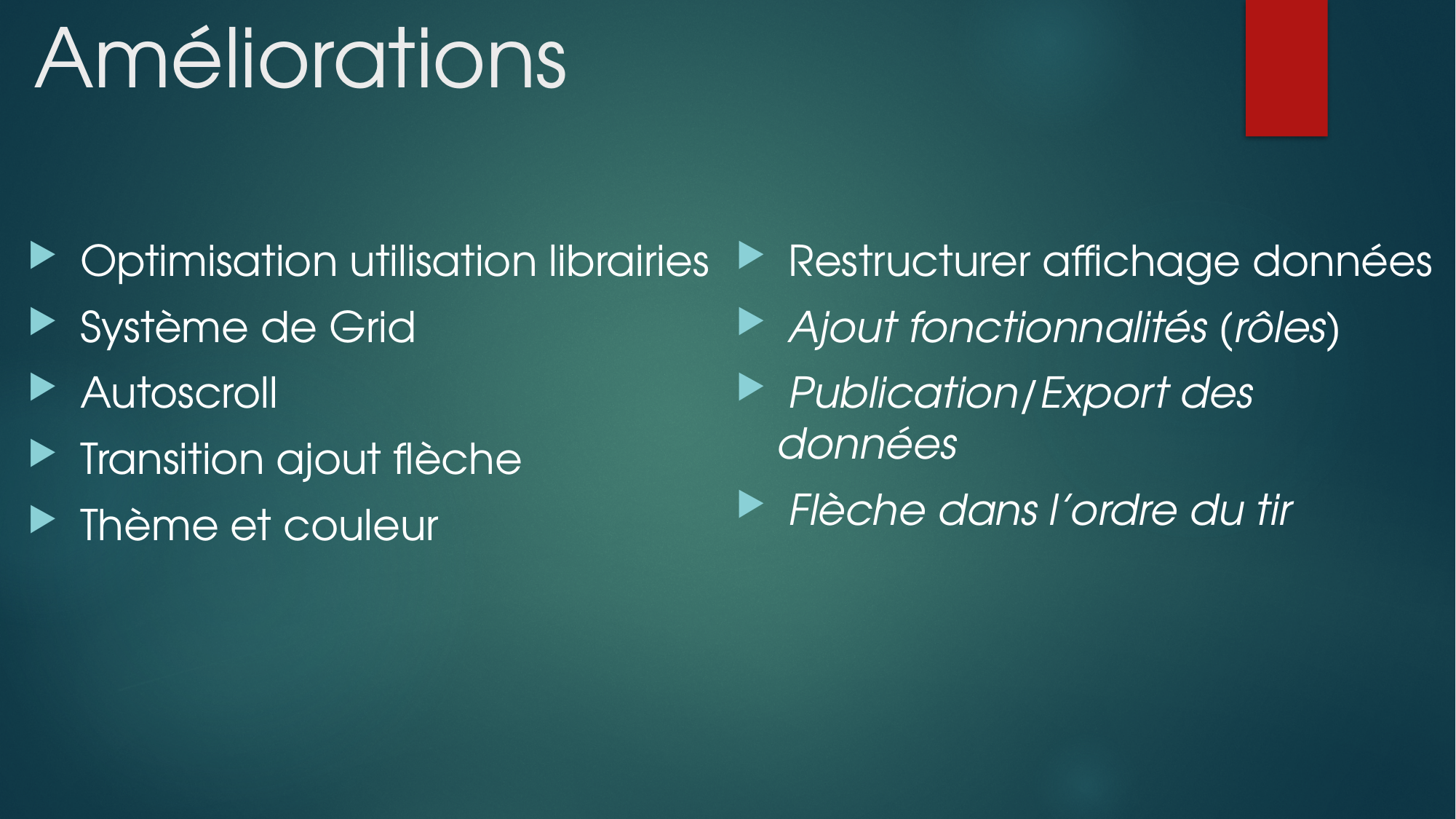

# Améliorations
 Optimisation utilisation librairies
 Système de Grid
 Autoscroll
 Transition ajout flèche
 Thème et couleur
 Restructurer affichage données
 Ajout fonctionnalités (rôles)
 Publication/Export des données
 Flèche dans l’ordre du tir